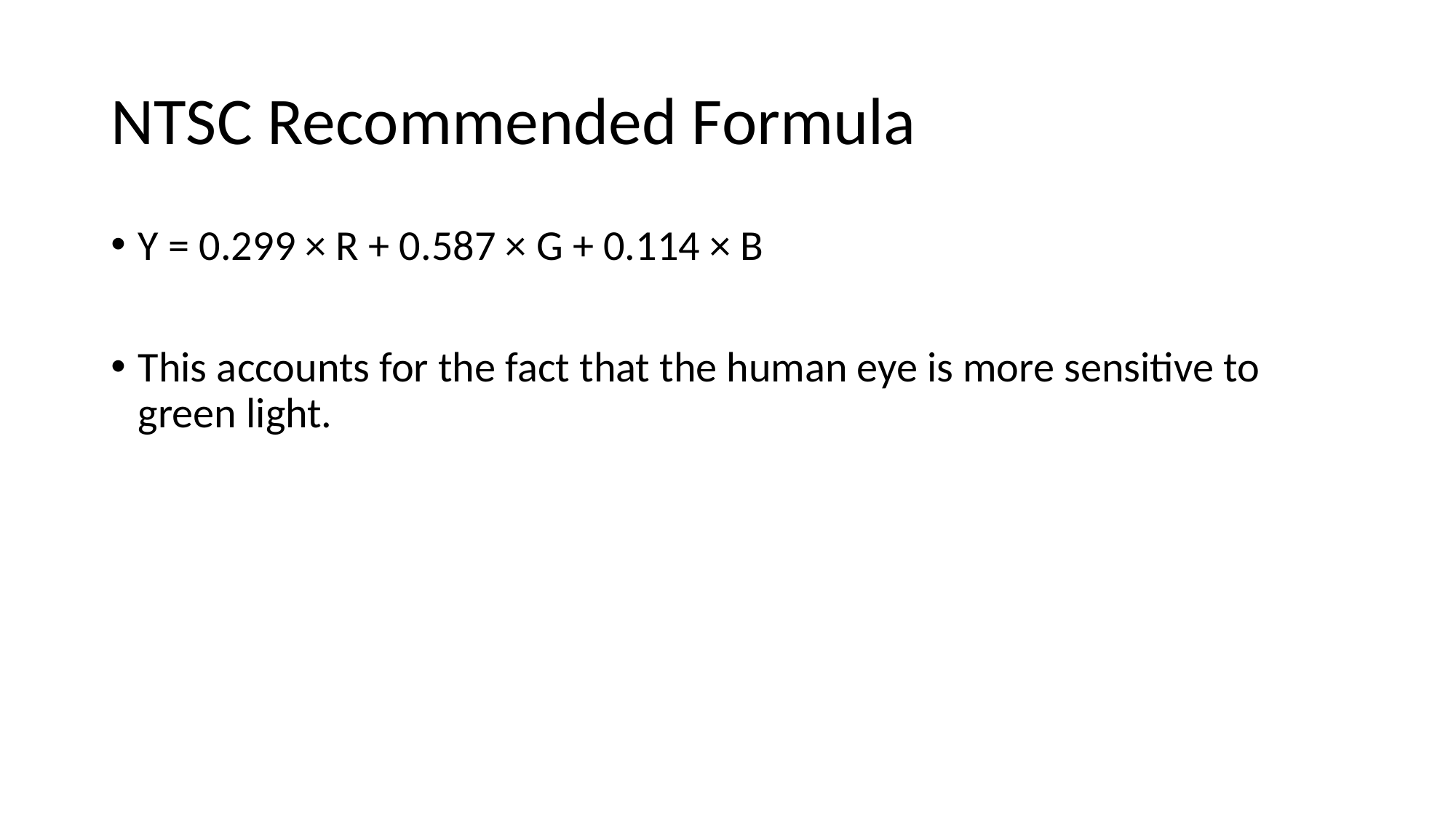

# NTSC Recommended Formula
Y = 0.299 × R + 0.587 × G + 0.114 × B

This accounts for the fact that the human eye is more sensitive to green light.